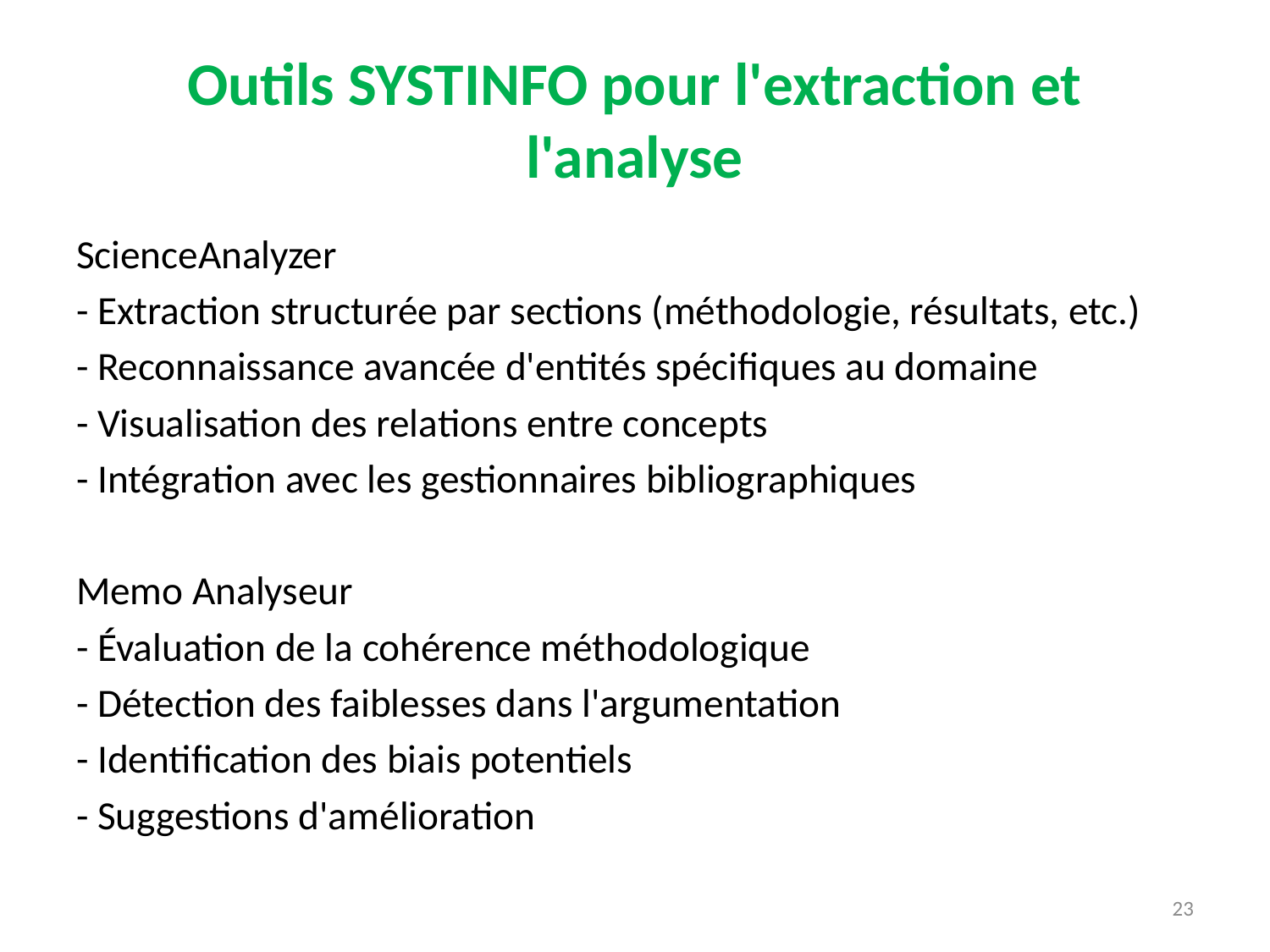

# Outils SYSTINFO pour l'extraction et l'analyse
ScienceAnalyzer
- Extraction structurée par sections (méthodologie, résultats, etc.)
- Reconnaissance avancée d'entités spécifiques au domaine
- Visualisation des relations entre concepts
- Intégration avec les gestionnaires bibliographiques

Memo Analyseur
- Évaluation de la cohérence méthodologique
- Détection des faiblesses dans l'argumentation
- Identification des biais potentiels
- Suggestions d'amélioration
23